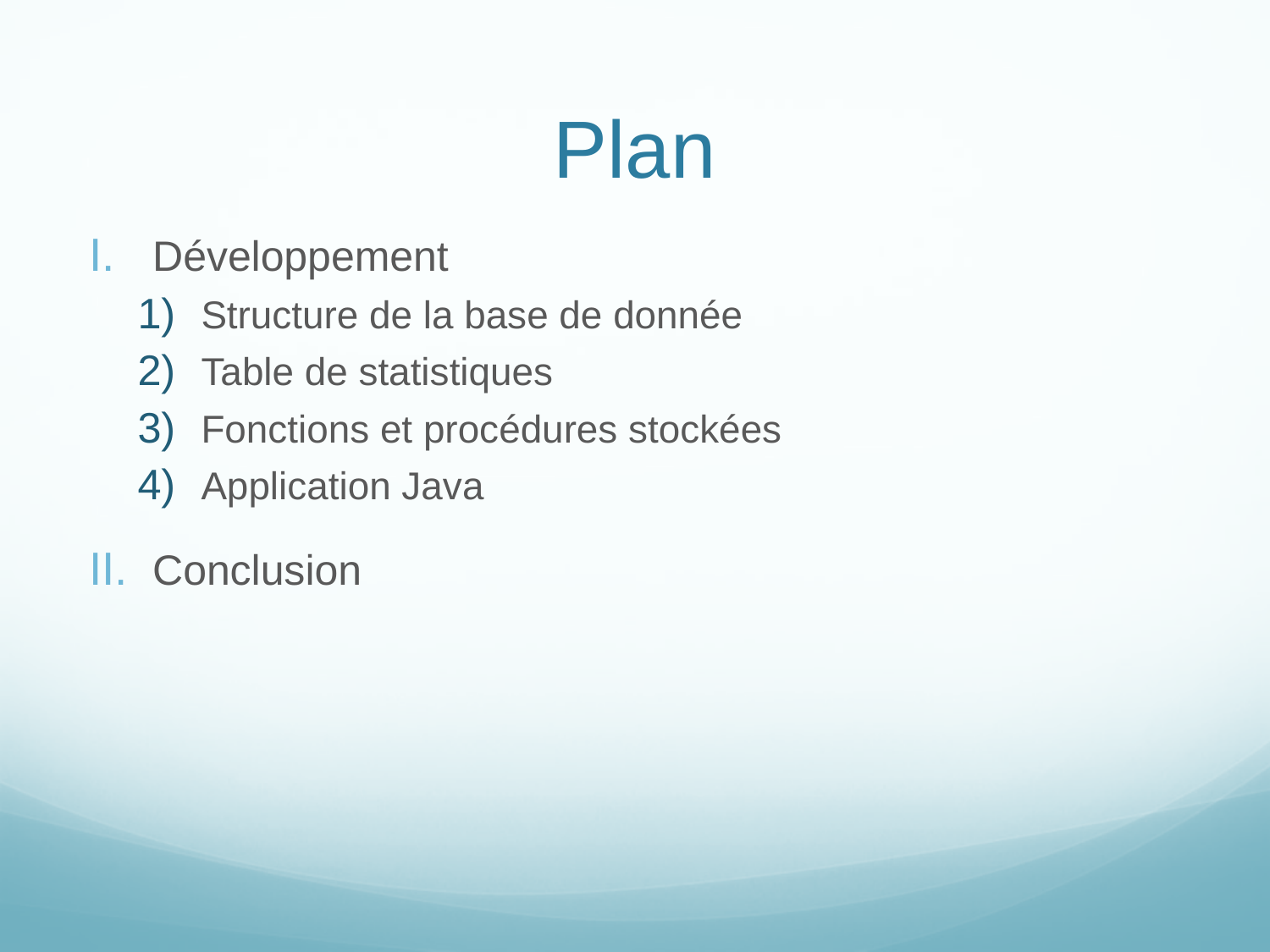

# Plan
Développement
Structure de la base de donnée
Table de statistiques
Fonctions et procédures stockées
Application Java
Conclusion